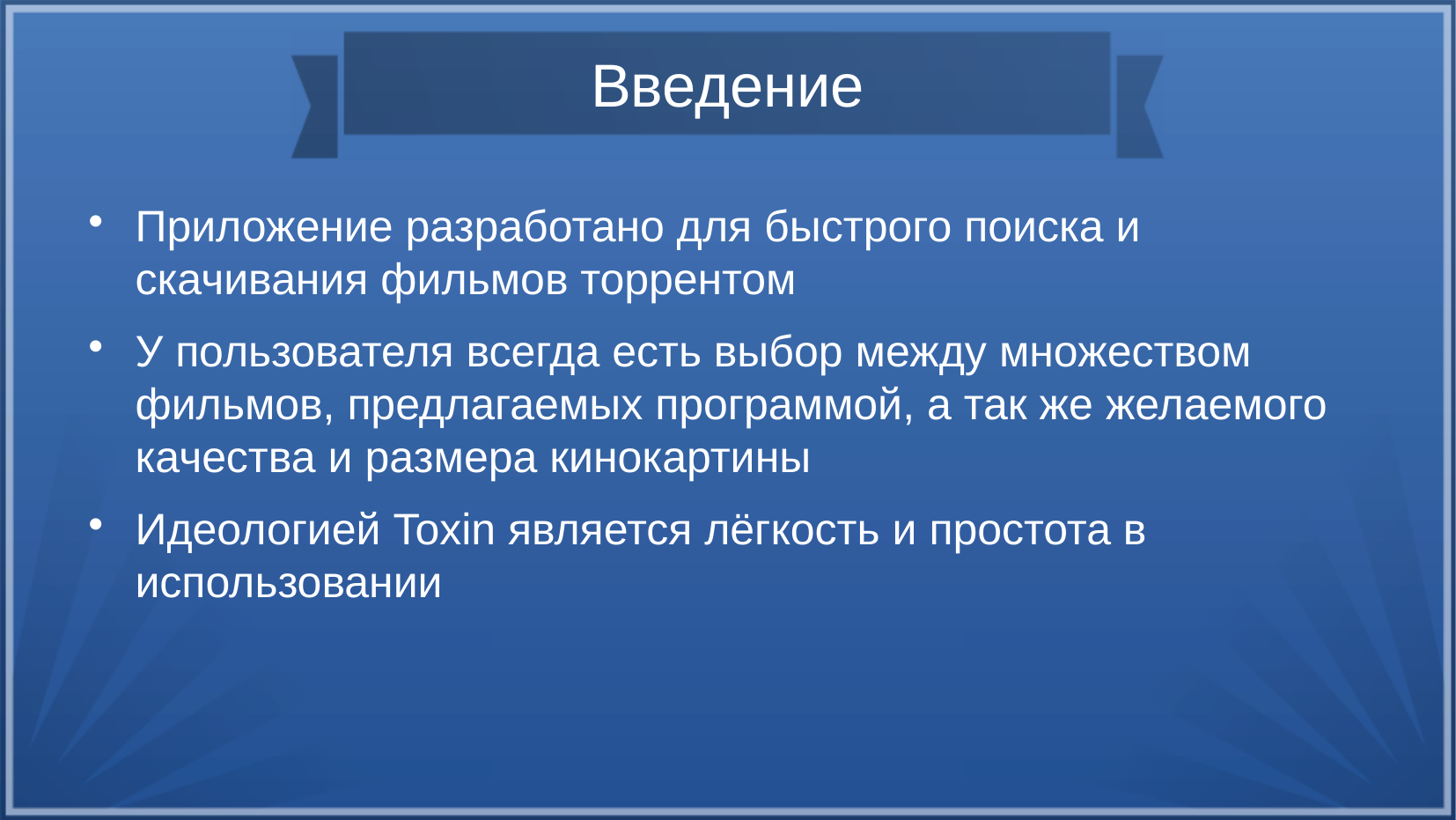

Введение
Приложение разработано для быстрого поиска и скачивания фильмов торрентом
У пользователя всегда есть выбор между множеством фильмов, предлагаемых программой, а так же желаемого качества и размера кинокартины
Идеологией Toxin является лёгкость и простота в использовании